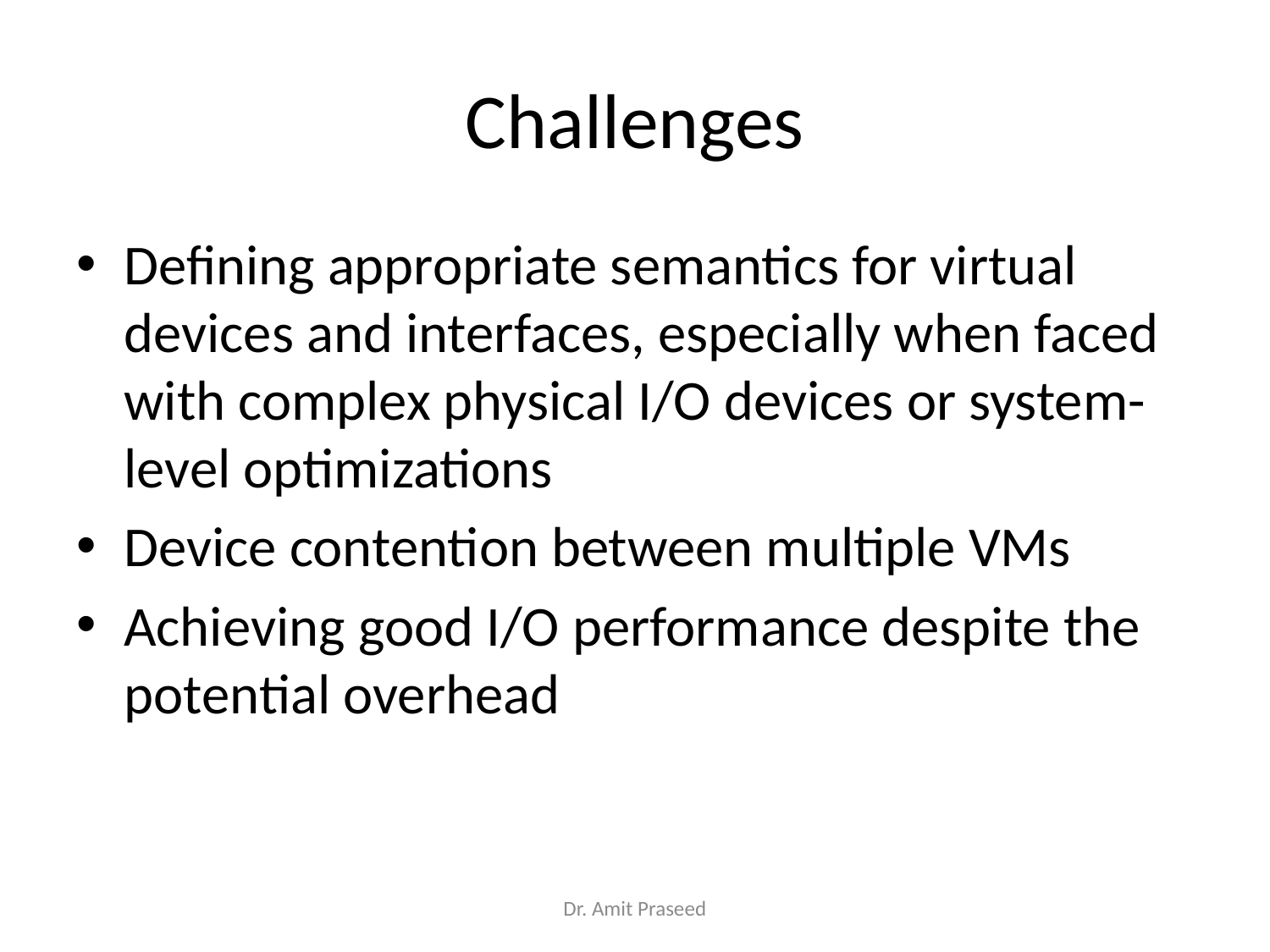

# Challenges
Defining appropriate semantics for virtual devices and interfaces, especially when faced with complex physical I/O devices or system-level optimizations
Device contention between multiple VMs
Achieving good I/O performance despite the potential overhead

Dr. Amit Praseed